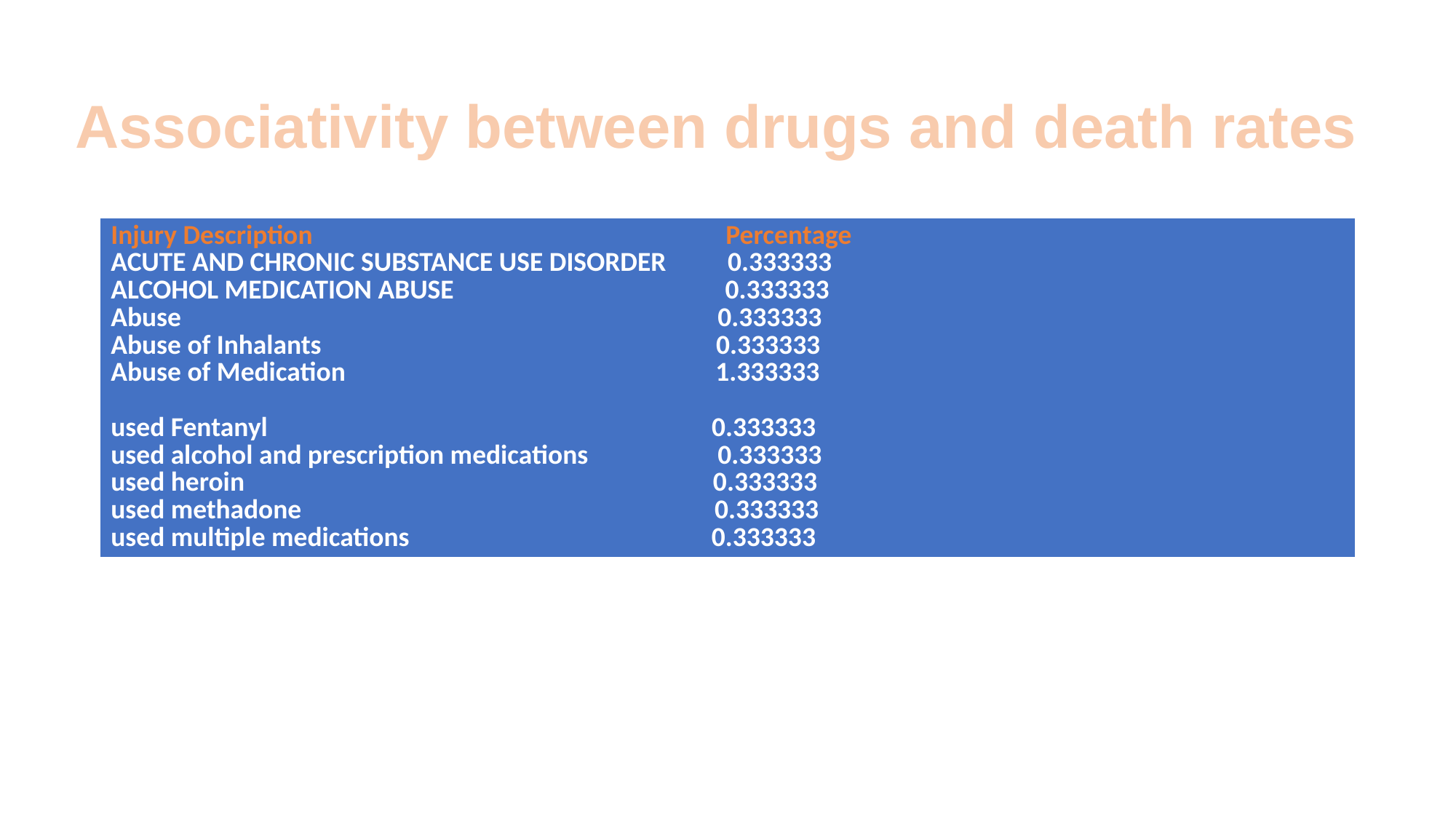

# Associativity between drugs and death rates
| Injury Description Percentage ACUTE AND CHRONIC SUBSTANCE USE DISORDER 0.333333 ALCOHOL MEDICATION ABUSE 0.333333 Abuse 0.333333 Abuse of Inhalants 0.333333 Abuse of Medication 1.333333 used Fentanyl 0.333333 used alcohol and prescription medications 0.333333 used heroin 0.333333 used methadone 0.333333 used multiple medications 0.333333 |
| --- |